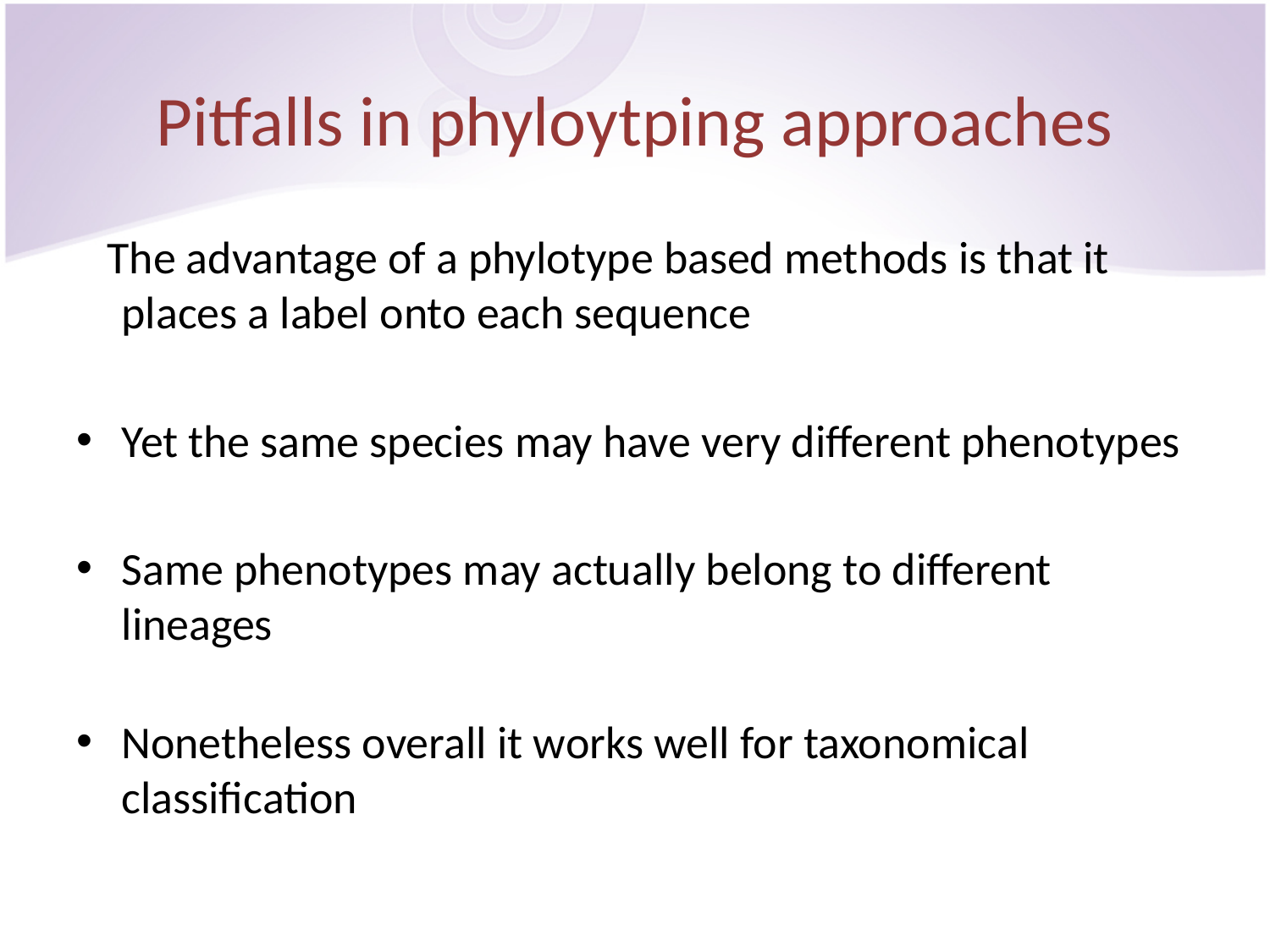

# Pitfalls in phyloytping approaches
   The advantage of a phylotype based methods is that it places a label onto each sequence

Yet the same species may have very different phenotypes

Same phenotypes may actually belong to different lineages
Nonetheless overall it works well for taxonomical classification